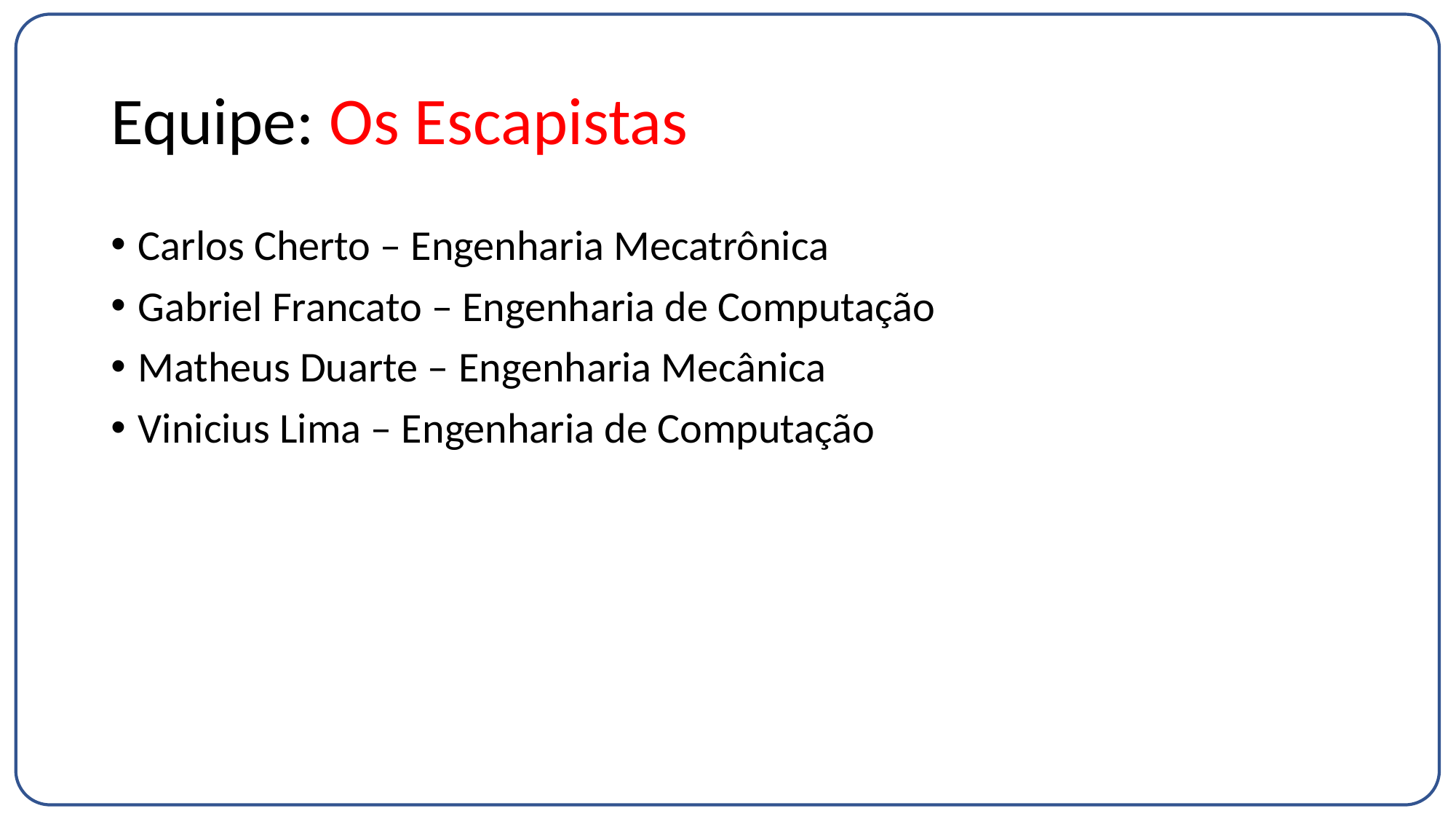

# Equipe: Os Escapistas
Carlos Cherto – Engenharia Mecatrônica
Gabriel Francato – Engenharia de Computação
Matheus Duarte – Engenharia Mecânica
Vinicius Lima – Engenharia de Computação